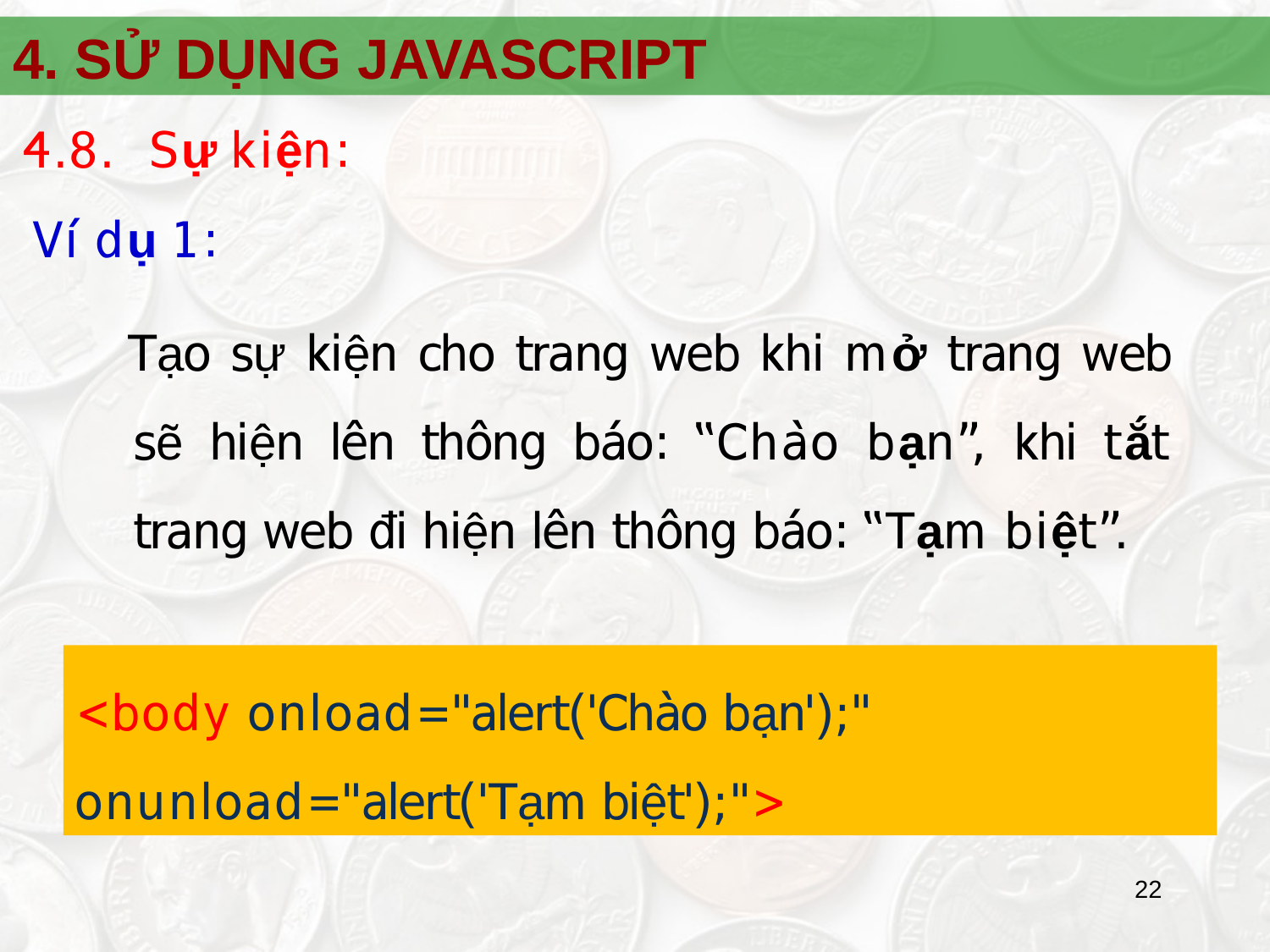

4. SỬ DỤNG JAVASCRIPT
4.8.	Sự kiện:
Ví dụ 1:
  Tạo sự kiện cho trang web khi mở trang web sẽ hiện lên thông báo: “Chào bạn”, khi tắt trang web đi hiện lên thông báo: “Tạm biệt”.
<body onload="alert('Chào bạn');" onunload="alert('Tạm biệt');">
22